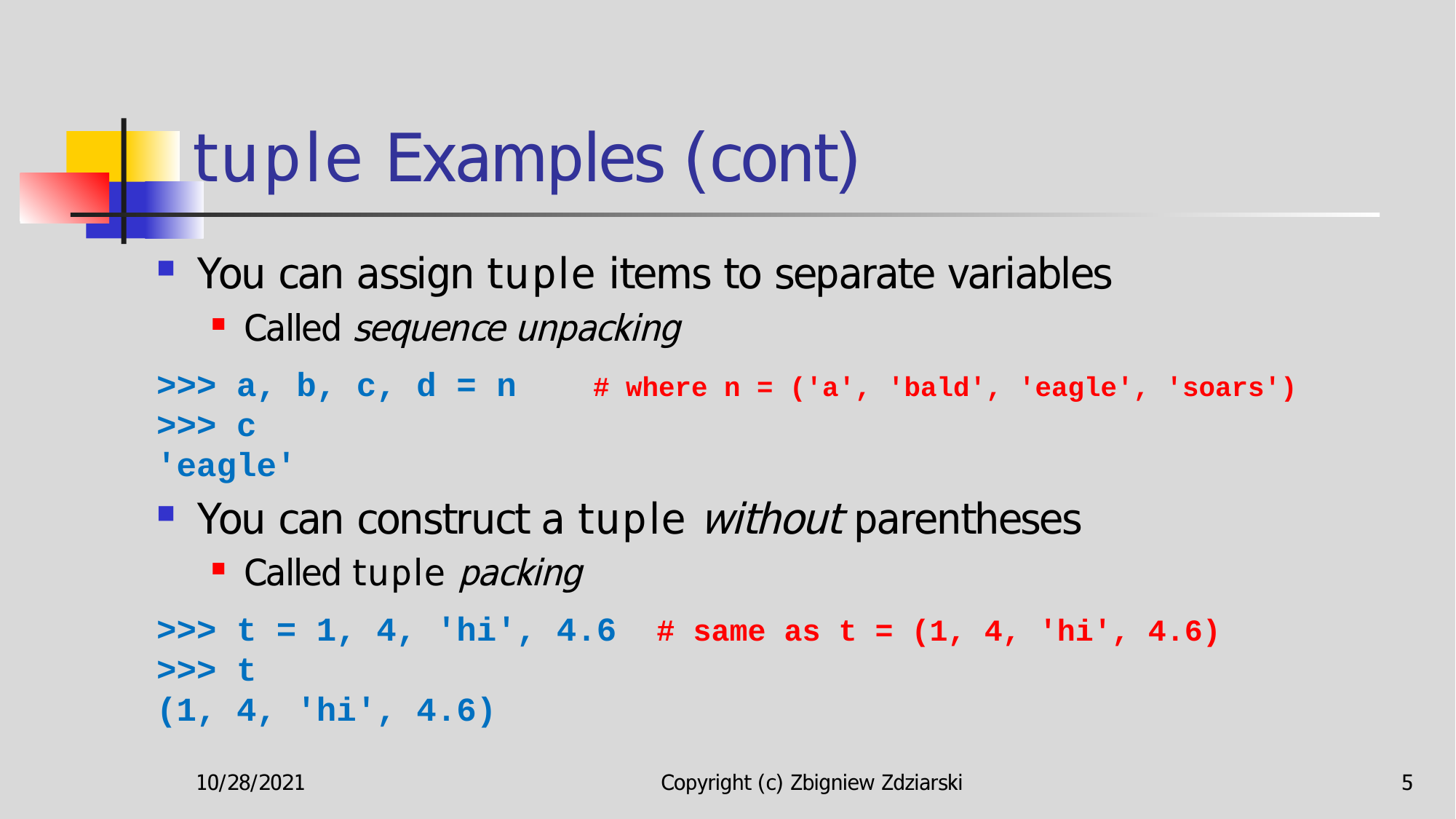

# tuple Examples (cont)
You can assign tuple items to separate variables
Called sequence unpacking

>>> a, b, c, d = n	# where n = ('a', 'bald', 'eagle', 'soars')
>>> c
'eagle'
You can construct a tuple without parentheses
Called tuple packing

>>> t = 1, 4, 'hi', 4.6  # same as t = (1, 4, 'hi', 4.6)
>>> t
(1, 4, 'hi', 4.6)
10/28/2021
Copyright (c) Zbigniew Zdziarski
5